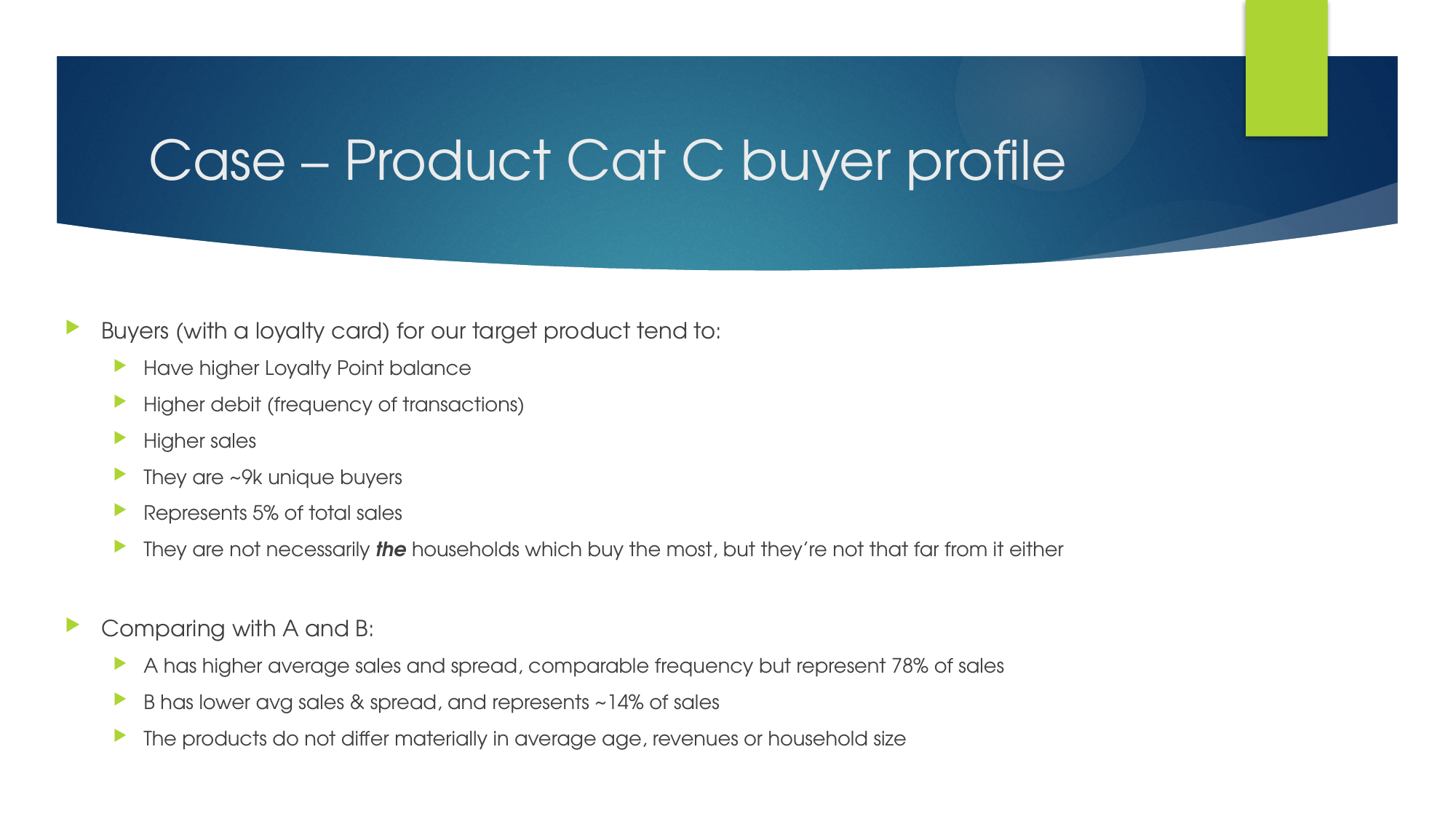

# Case – Product Cat C buyer profile
Buyers (with a loyalty card) for our target product tend to:
Have higher Loyalty Point balance
Higher debit (frequency of transactions)
Higher sales
They are ~9k unique buyers
Represents 5% of total sales
They are not necessarily the households which buy the most, but they’re not that far from it either

Comparing with A and B:
A has higher average sales and spread, comparable frequency but represent 78% of sales
B has lower avg sales & spread, and represents ~14% of sales
The products do not differ materially in average age, revenues or household size